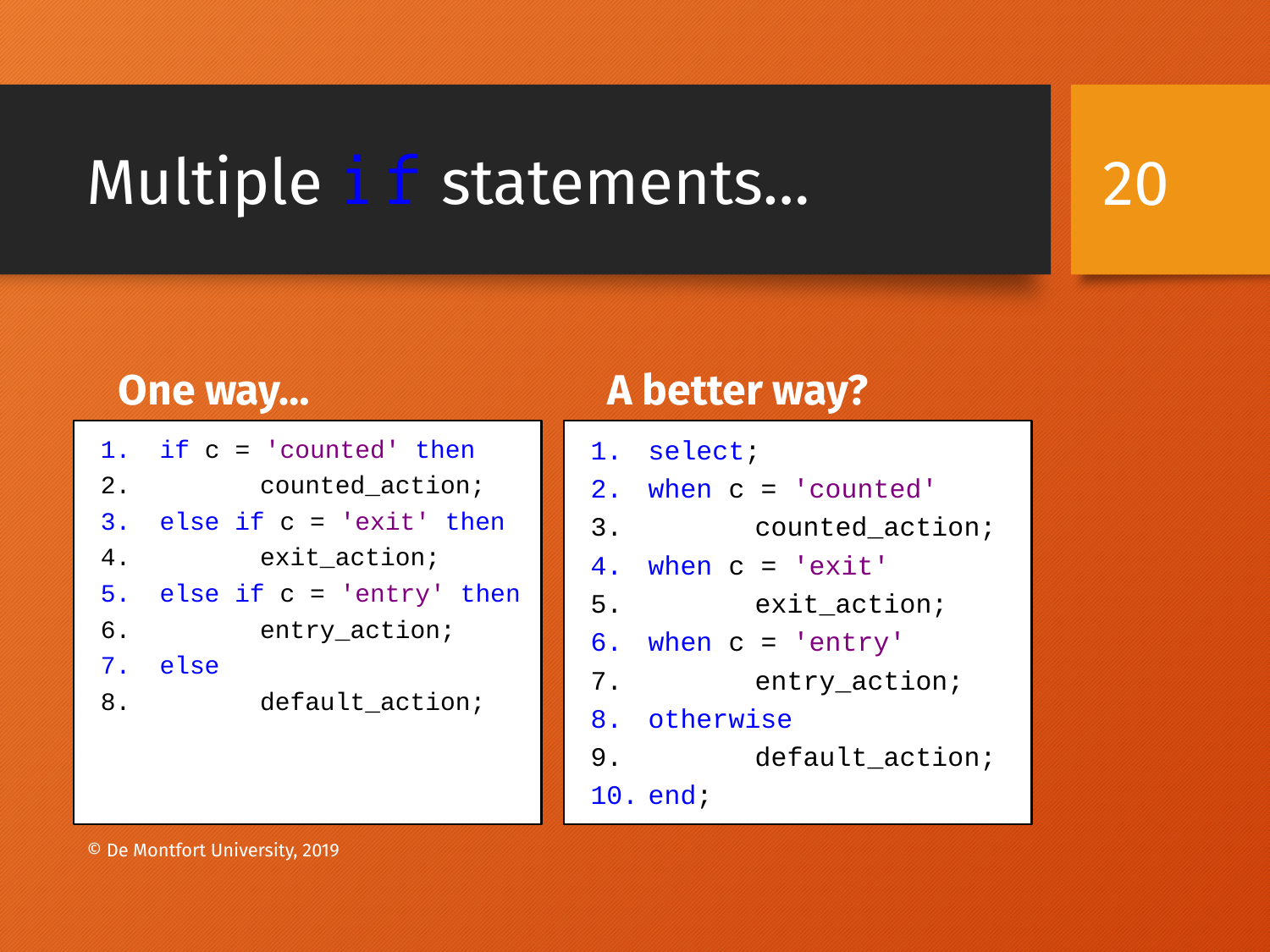

20
# Multiple if statements…
A better way?
One way…
if c = 'counted' then
	counted_action;
else if c = 'exit' then
	exit_action;
else if c = 'entry' then
	entry_action;
else
	default_action;
select;
when c = 'counted'
	counted_action;
when c = 'exit'
	exit_action;
when c = 'entry'
	entry_action;
otherwise
	default_action;
end;
© De Montfort University, 2019